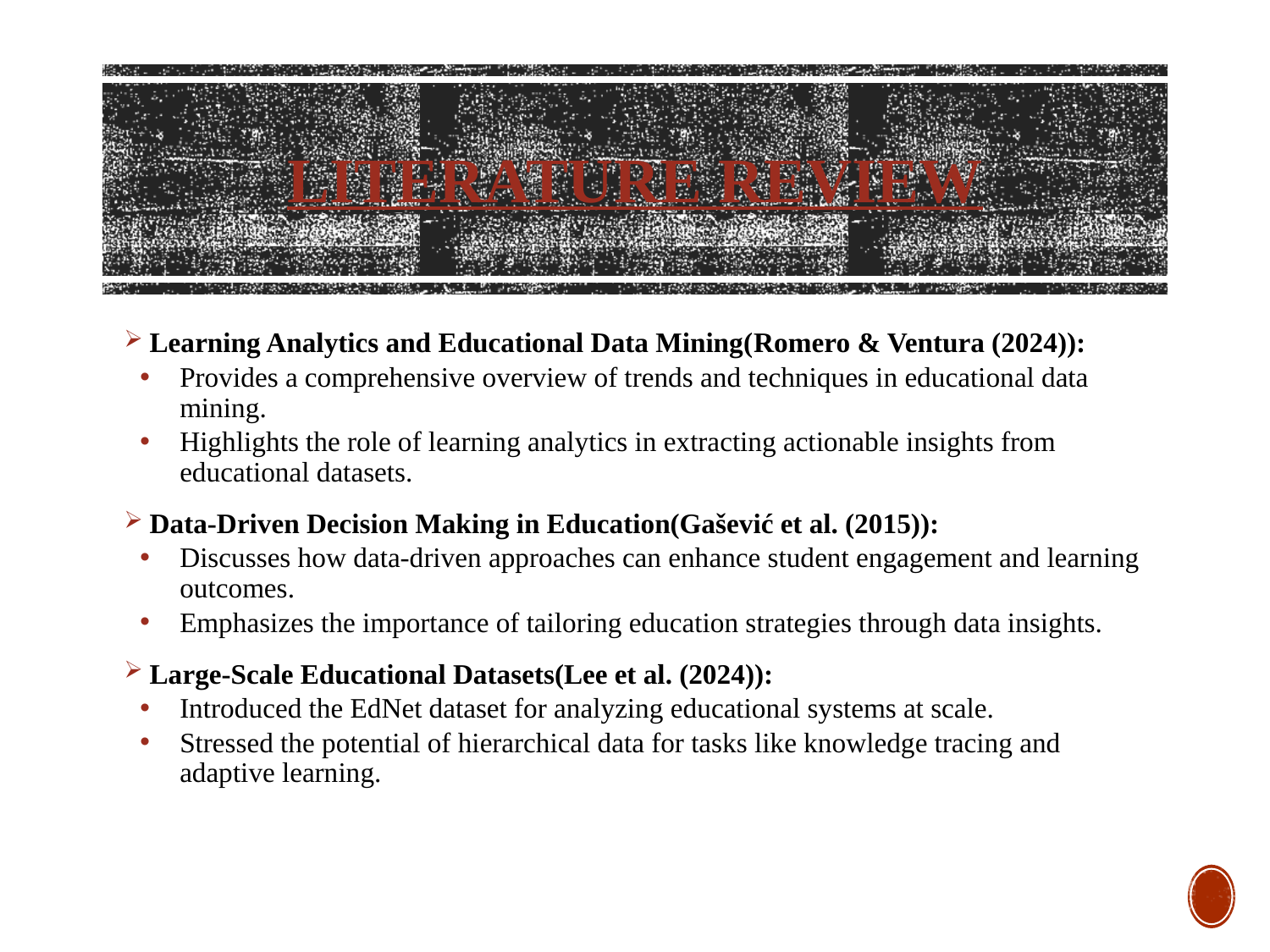

# LITERATURE REVIEW

Learning Analytics and Educational Data Mining(Romero & Ventura (2024)):
Provides a comprehensive overview of trends and techniques in educational data mining.
Highlights the role of learning analytics in extracting actionable insights from educational datasets.
Data-Driven Decision Making in Education(Gašević et al. (2015)):
Discusses how data-driven approaches can enhance student engagement and learning outcomes.
Emphasizes the importance of tailoring education strategies through data insights.
Large-Scale Educational Datasets(Lee et al. (2024)):
Introduced the EdNet dataset for analyzing educational systems at scale.
Stressed the potential of hierarchical data for tasks like knowledge tracing and adaptive learning.